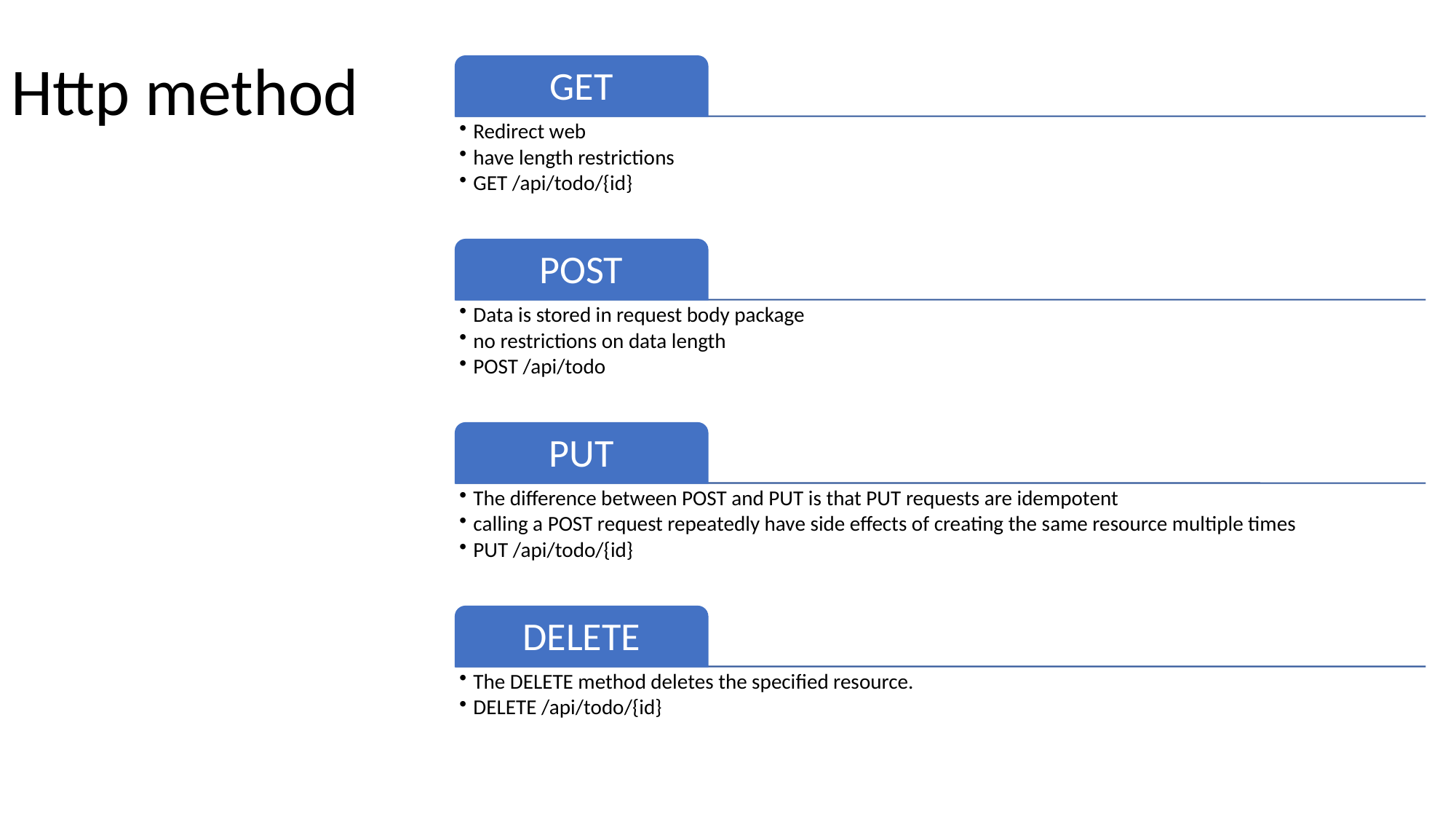

# Http method

GET
Redirect web
have length restrictions
GET /api/todo/{id}

POST
Data is stored in request body package
no restrictions on data length
POST /api/todo

PUT
The difference between POST and PUT is that PUT requests are idempotent
calling a POST request repeatedly have side effects of creating the same resource multiple times
PUT /api/todo/{id}

DELETE
The DELETE method deletes the specified resource.
DELETE /api/todo/{id}